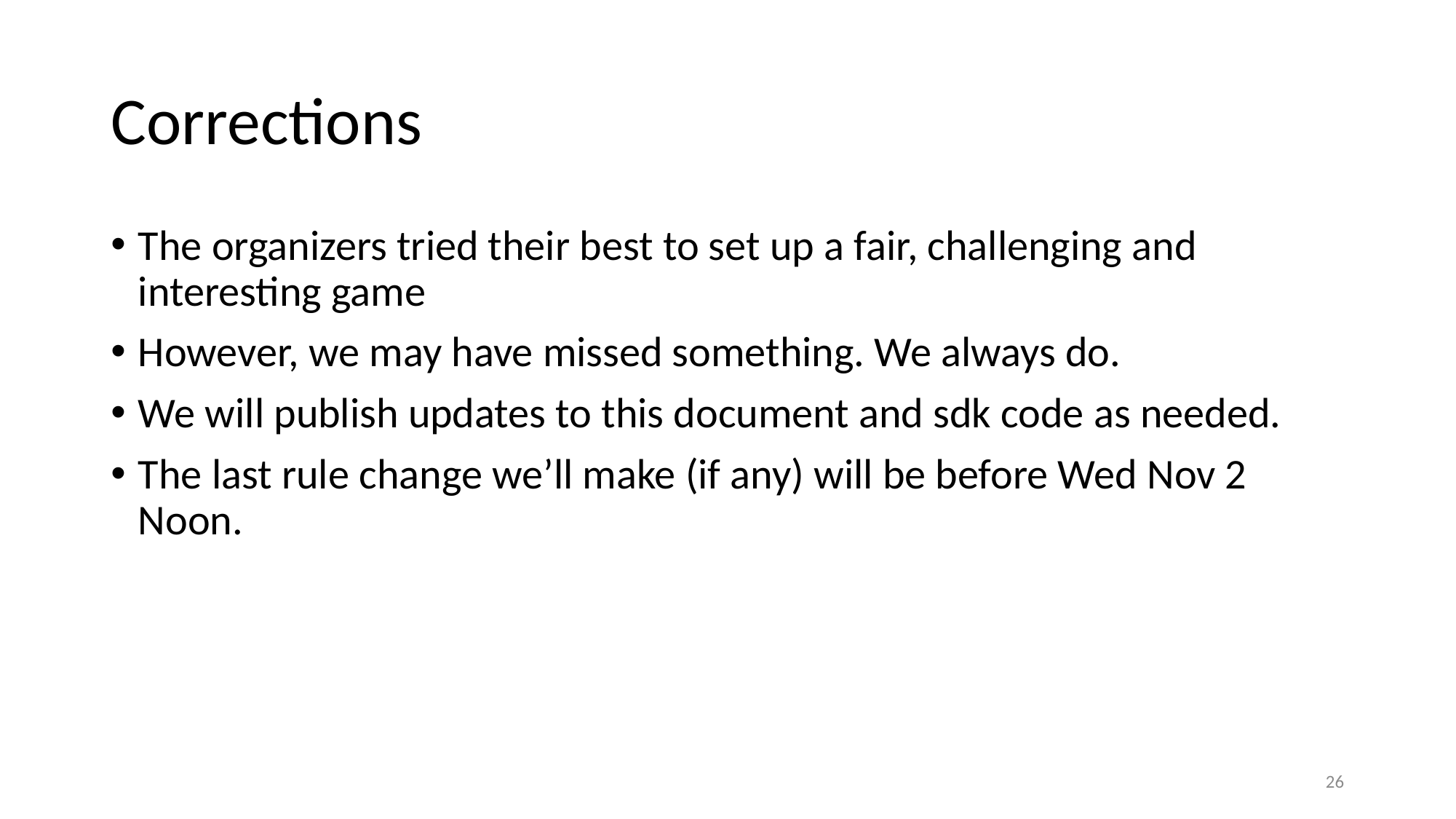

# Corrections
The organizers tried their best to set up a fair, challenging and interesting game
However, we may have missed something. We always do.
We will publish updates to this document and sdk code as needed.
The last rule change we’ll make (if any) will be before Wed Nov 2 Noon.
26